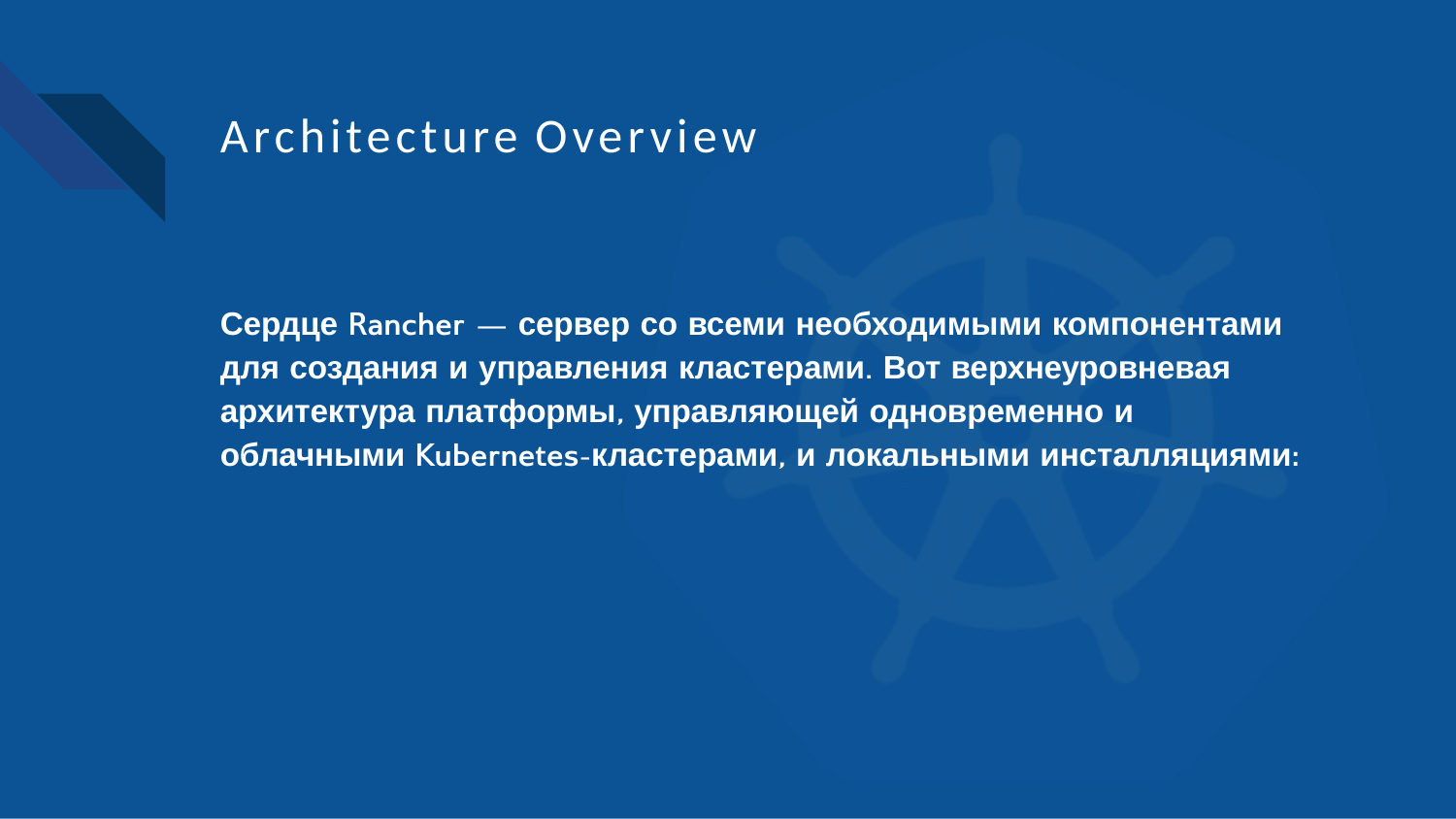

# Architecture Overview

Сердце Rancher — сервер со всеми необходимыми компонентами для создания и управления кластерами. Вот верхнеуровневая архитектура платформы, управляющей одновременно и облачными Kubernetes-кластерами, и локальными инсталляциями: